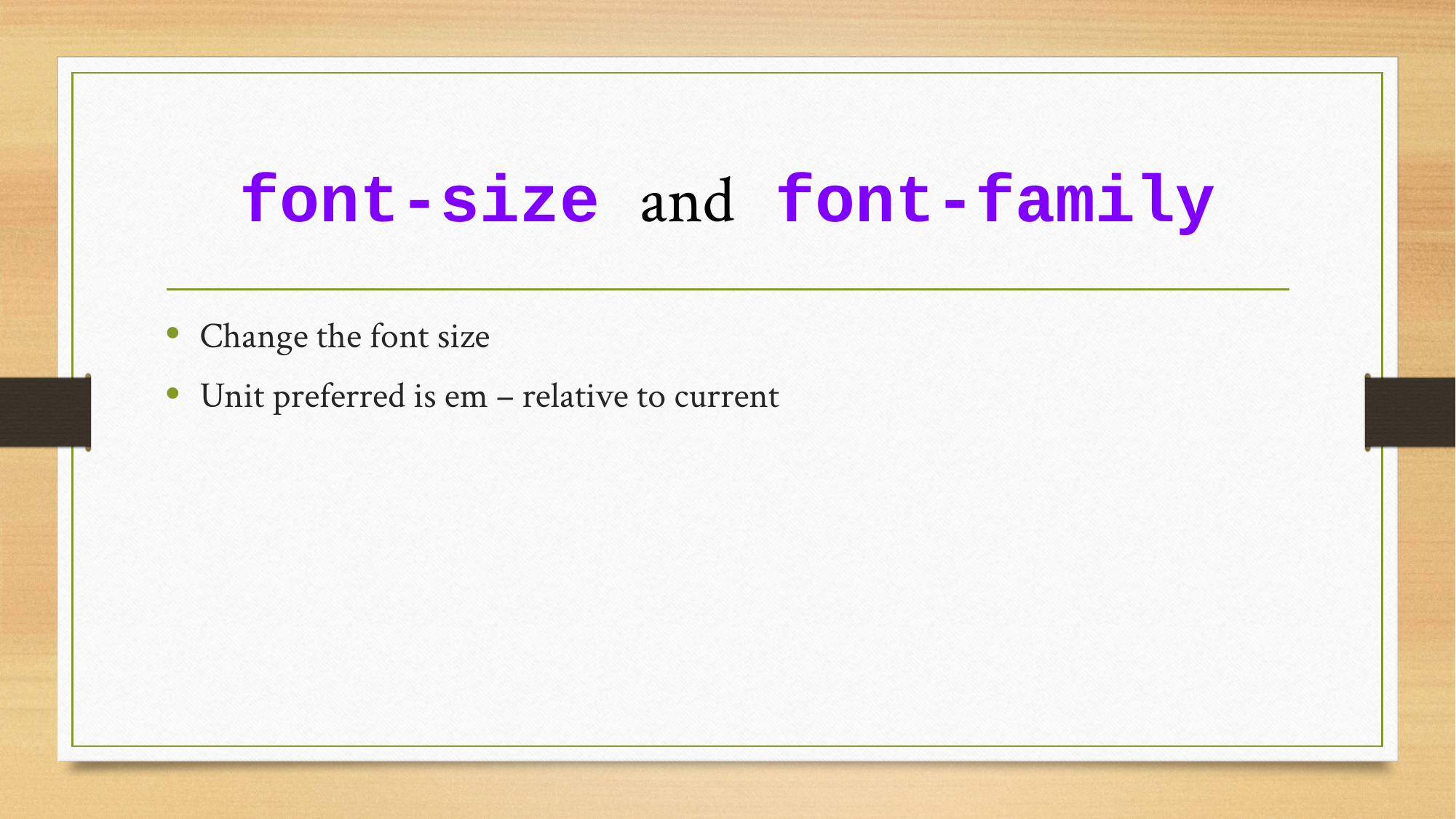

# font-size and font-family
Change the font size
Unit preferred is em – relative to current